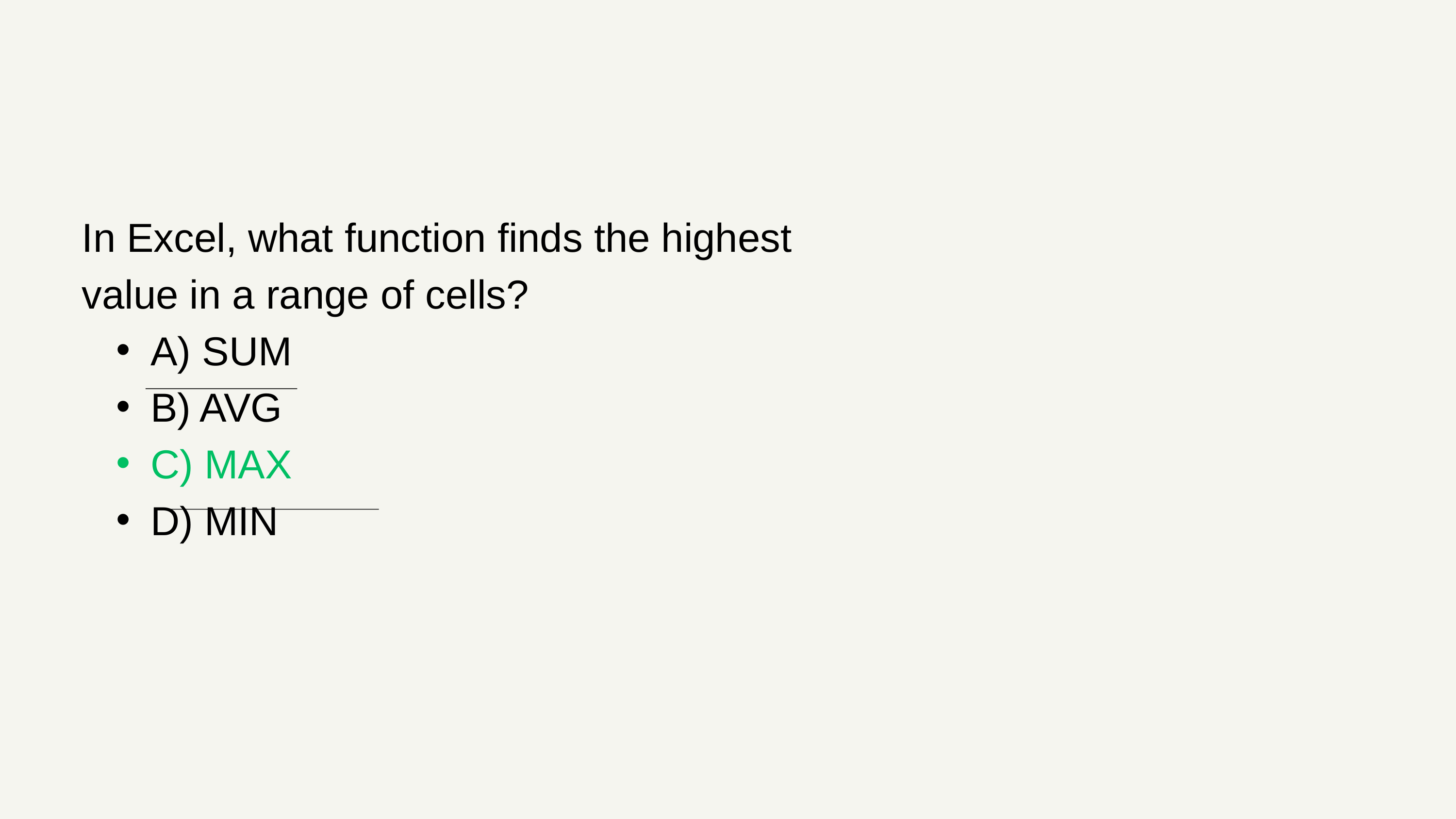

In Excel, what function finds the highest value in a range of cells?
A) SUM
B) AVG
C) MAX
D) MIN